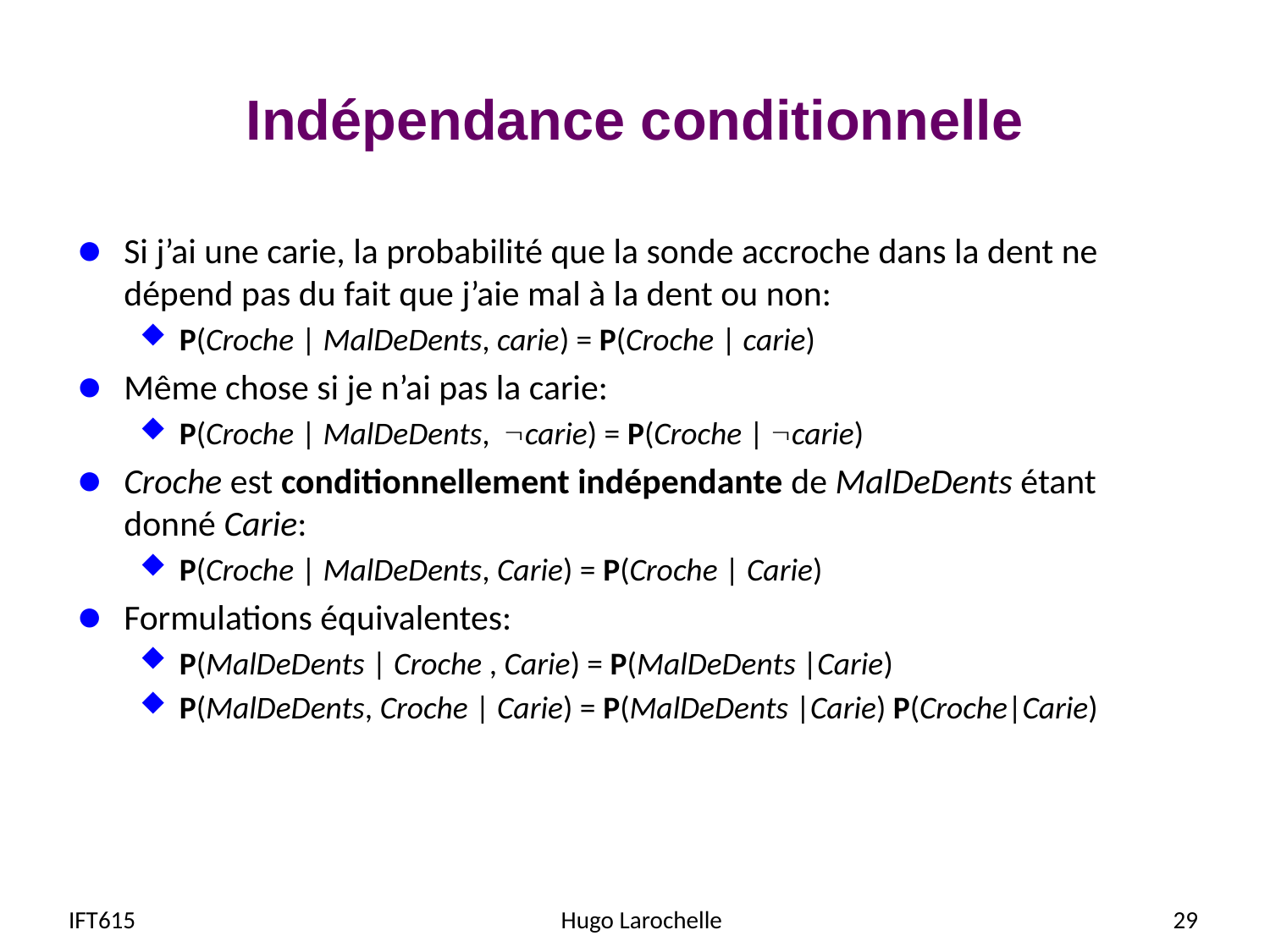

# Indépendance conditionnelle
Si j’ai une carie, la probabilité que la sonde accroche dans la dent ne dépend pas du fait que j’aie mal à la dent ou non:
P(Croche | MalDeDents, carie) = P(Croche | carie)
Même chose si je n’ai pas la carie:
P(Croche | MalDeDents,  ¬carie) = P(Croche | ¬carie)
Croche est conditionnellement indépendante de MalDeDents étant donné Carie:
P(Croche | MalDeDents, Carie) = P(Croche | Carie)
Formulations équivalentes:
P(MalDeDents | Croche , Carie) = P(MalDeDents |Carie)
P(MalDeDents, Croche | Carie) = P(MalDeDents |Carie) P(Croche|Carie)
IFT615
Hugo Larochelle
29